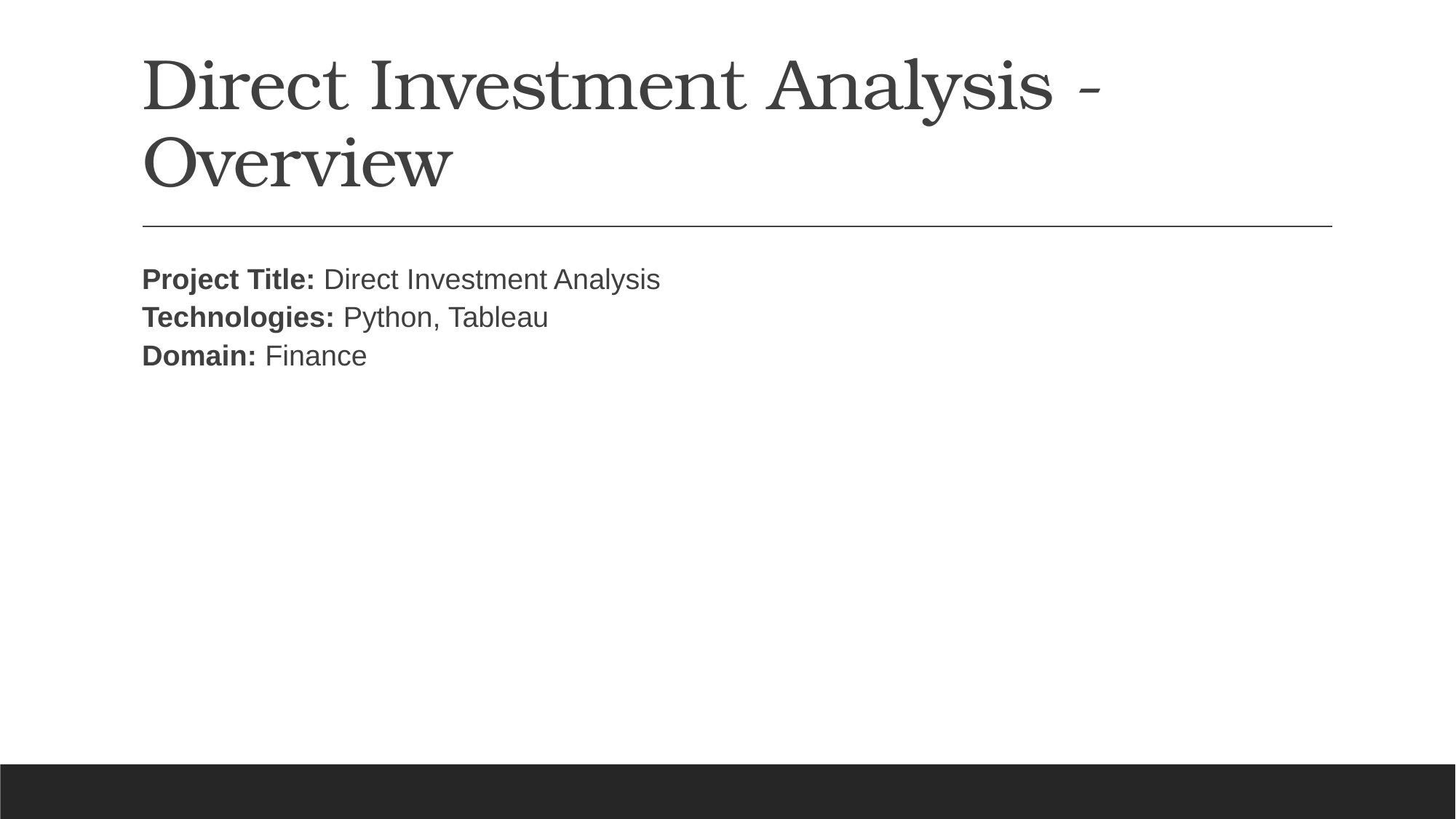

# Direct Investment Analysis - Overview
Project Title: Direct Investment Analysis
Technologies: Python, Tableau
Domain: Finance